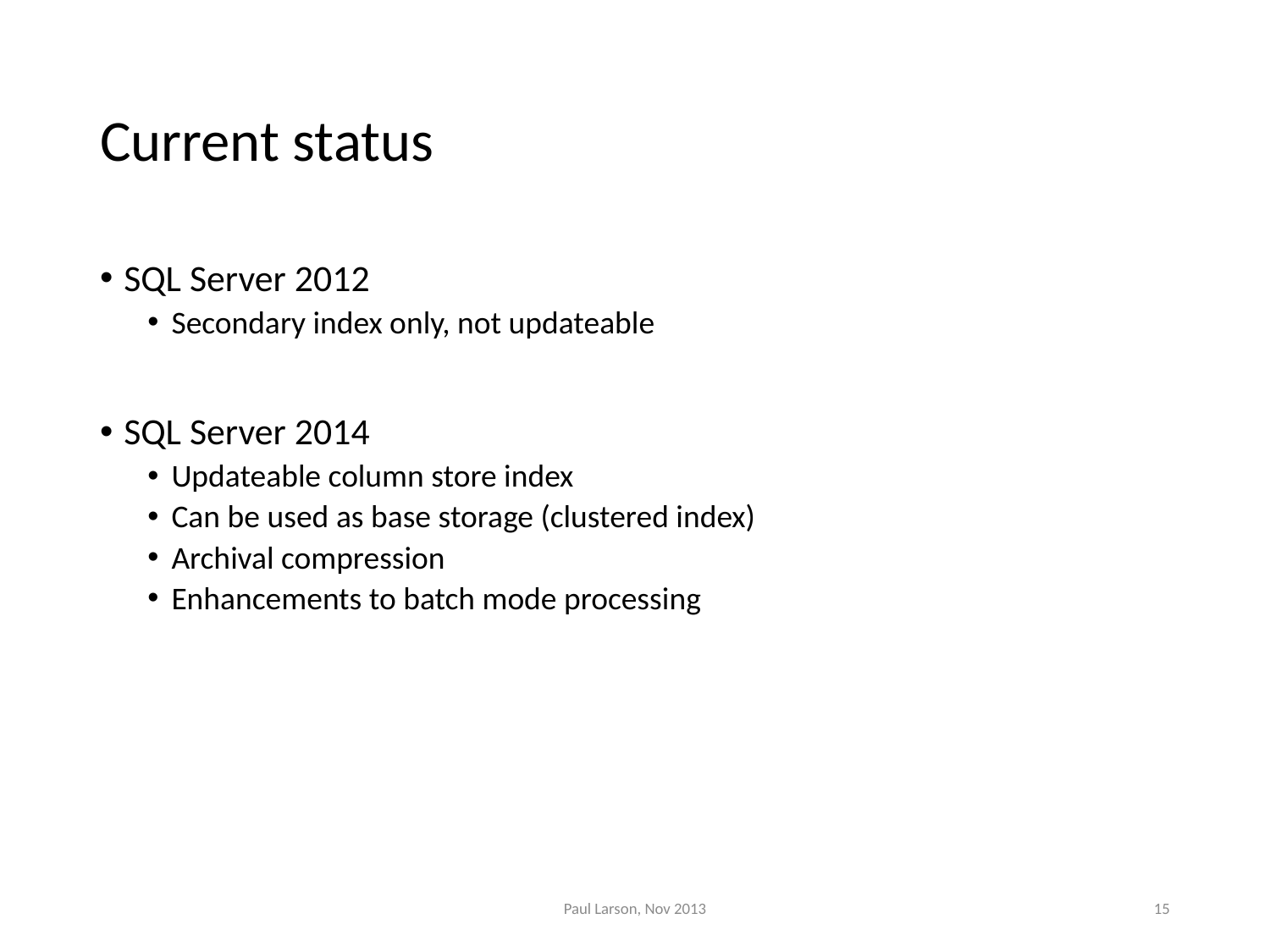

# Current status
SQL Server 2012
Secondary index only, not updateable

SQL Server 2014
Updateable column store index
Can be used as base storage (clustered index)
Archival compression
Enhancements to batch mode processing
Paul Larson, Nov 2013
15